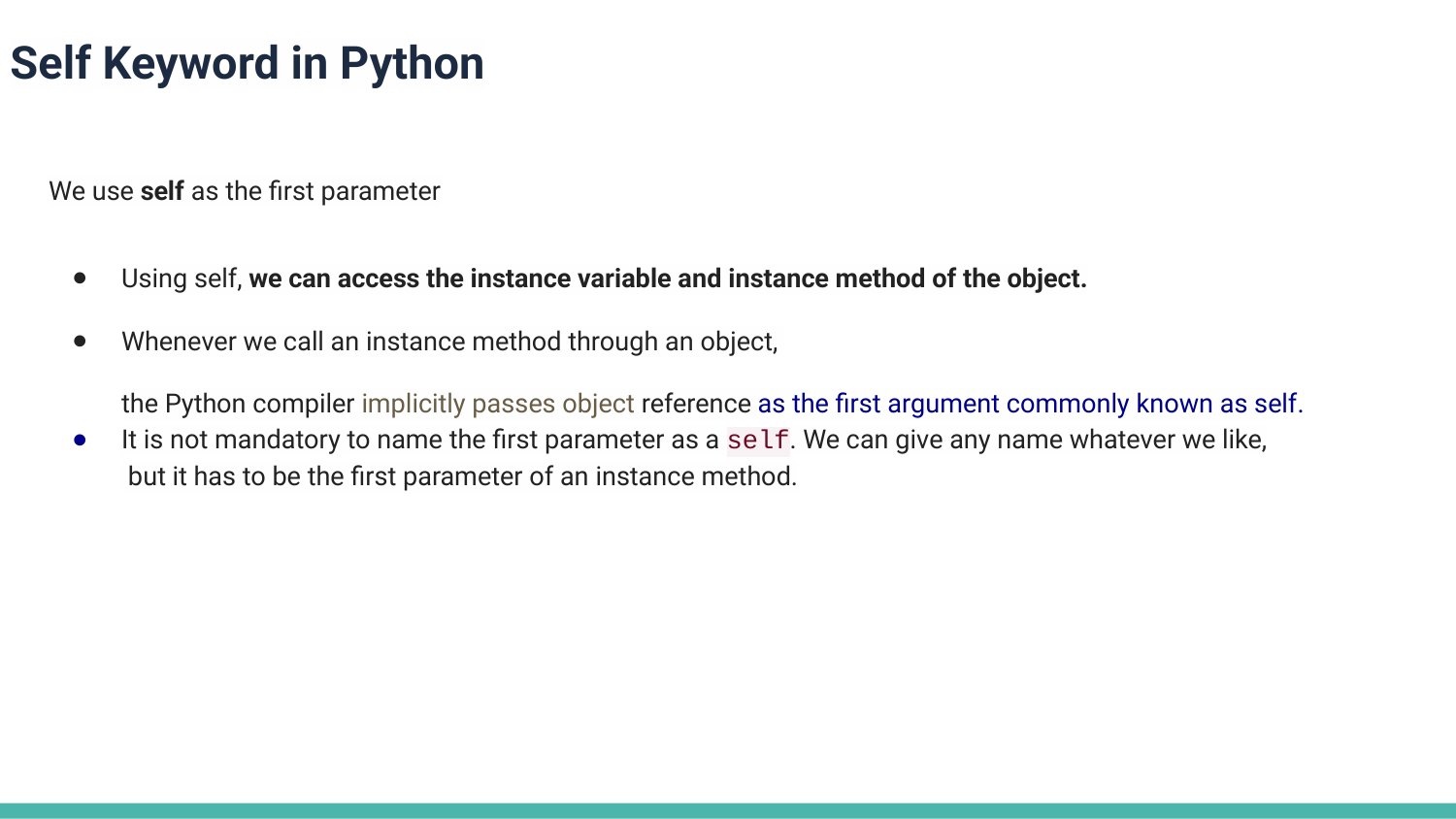

Self Keyword in Python

We use self as the first parameter
Using self, we can access the instance variable and instance method of the object.
Whenever we call an instance method through an object,
the Python compiler implicitly passes object reference as the first argument commonly known as self.
It is not mandatory to name the first parameter as a self. We can give any name whatever we like,
 but it has to be the first parameter of an instance method.